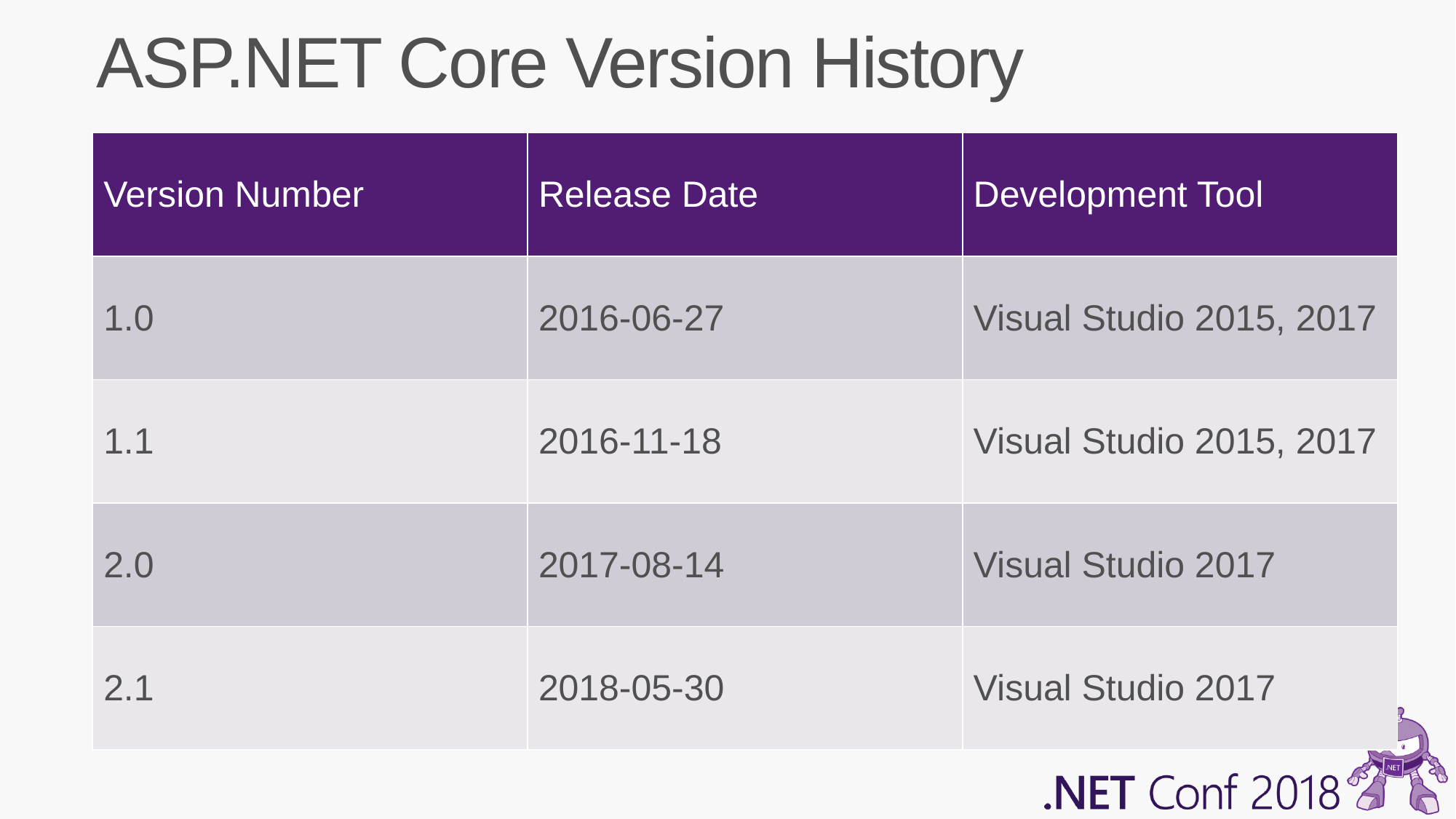

ASP.NET Core Version History

| Version Number | Release Date | Development Tool |
| --- | --- | --- |
| 1.0 | 2016-06-27 | Visual Studio 2015, 2017 |
| 1.1 | 2016-11-18 | Visual Studio 2015, 2017 |
| 2.0 | 2017-08-14 | Visual Studio 2017 |
| 2.1 | 2018-05-30 | Visual Studio 2017 |
.NET CORE
.NET CORE 3